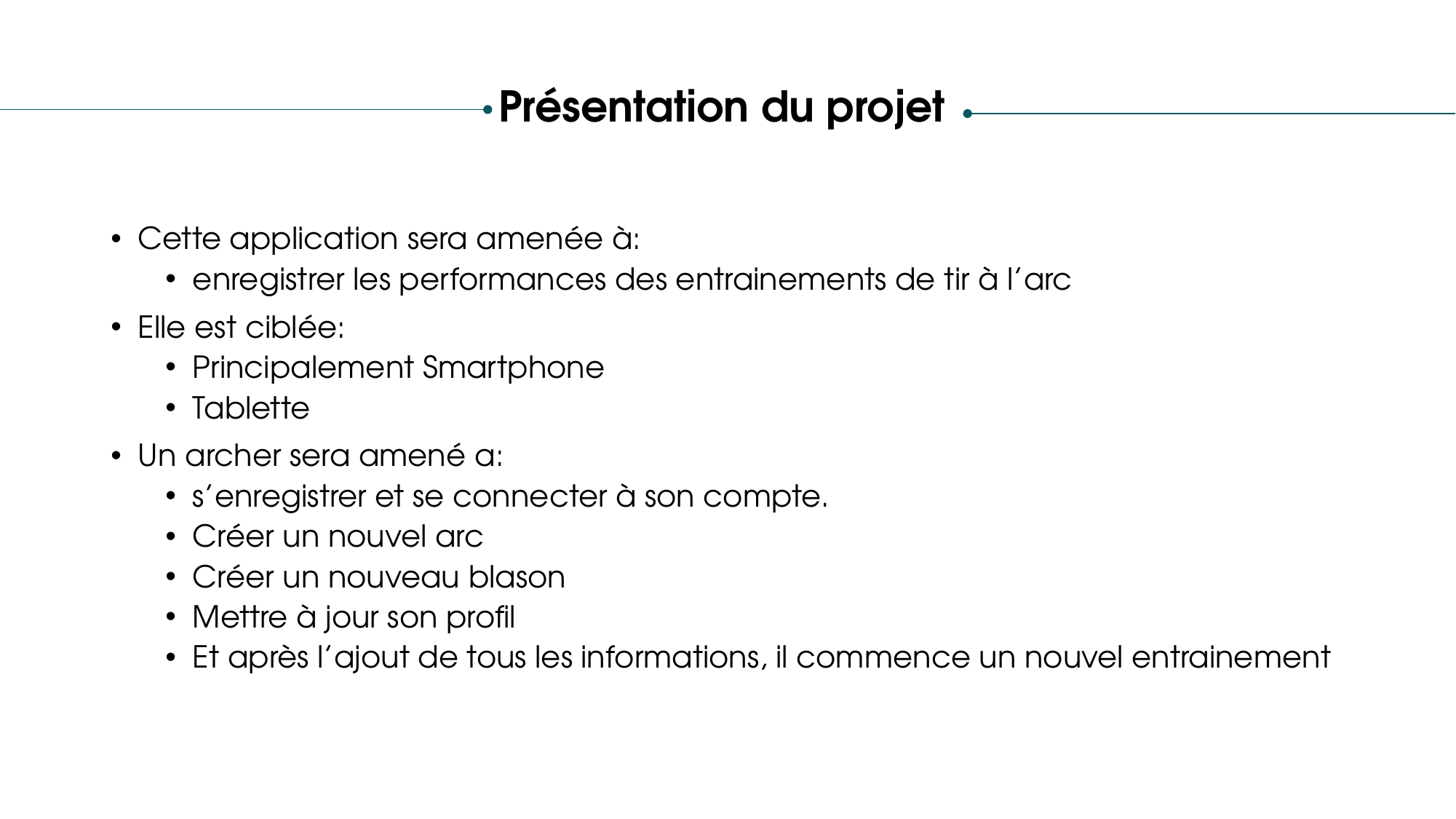

# Présentation du projet
Cette application sera amenée à:
enregistrer les performances des entrainements de tir à l’arc
Elle est ciblée:
Principalement Smartphone
Tablette
Un archer sera amené a:
s’enregistrer et se connecter à son compte.
Créer un nouvel arc
Créer un nouveau blason
Mettre à jour son profil
Et après l’ajout de tous les informations, il commence un nouvel entrainement